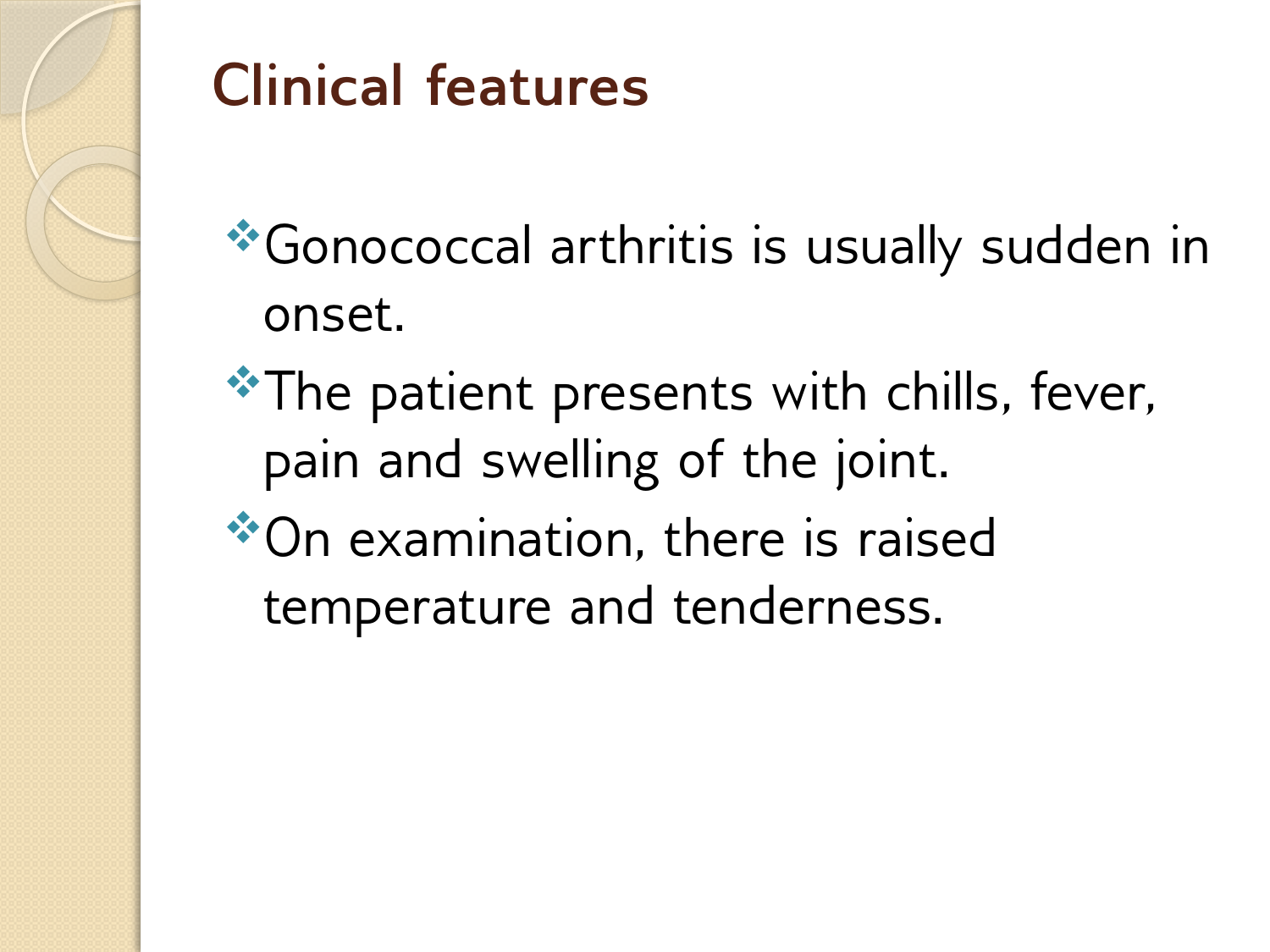

# Clinical features
Gonococcal arthritis is usually sudden in onset.
The patient presents with chills, fever, pain and swelling of the joint.
On examination, there is raised temperature and tenderness.